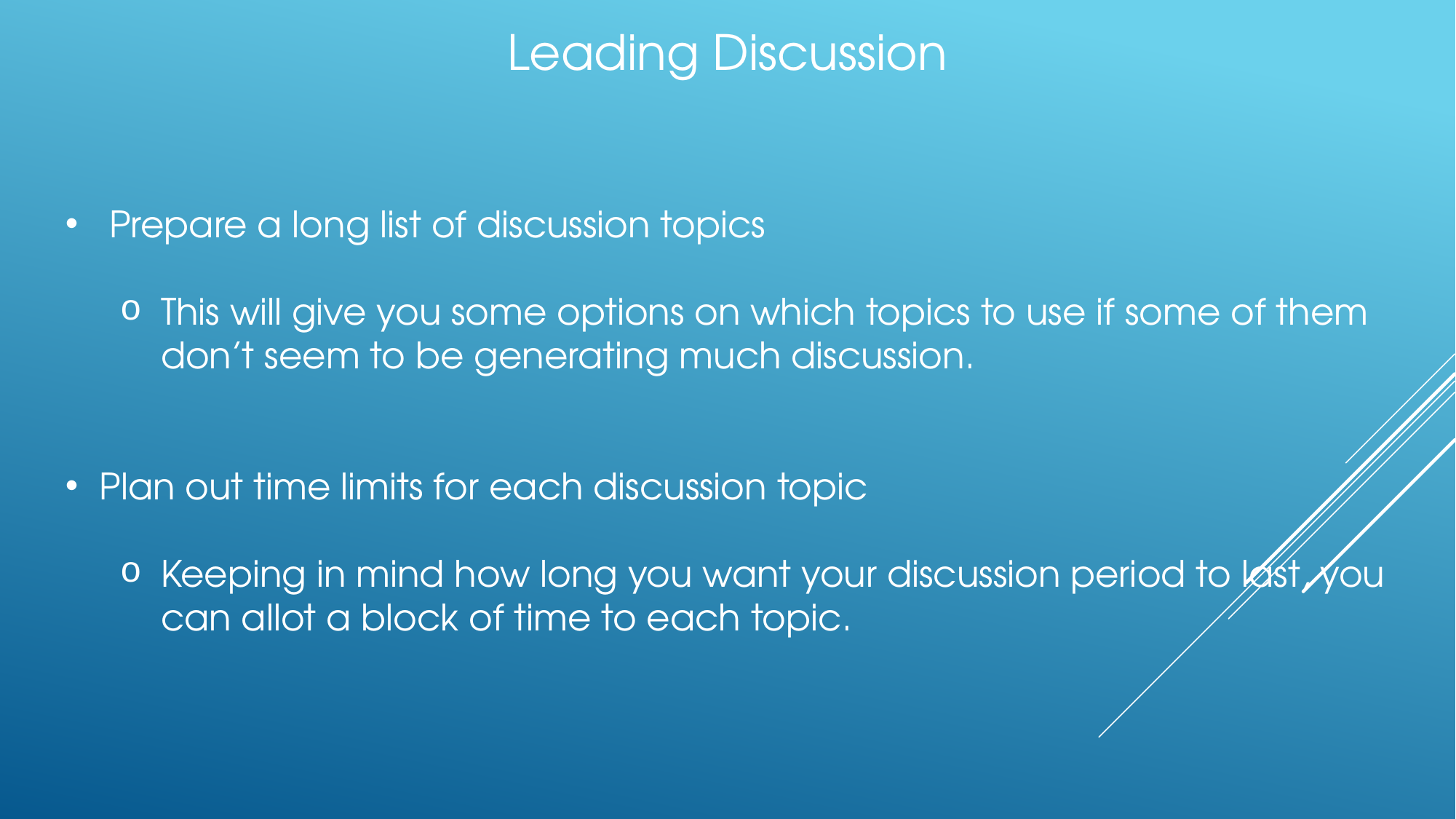

Leading Discussion
 Prepare a long list of discussion topics

This will give you some options on which topics to use if some of them don’t seem to be generating much discussion.

Plan out time limits for each discussion topic

Keeping in mind how long you want your discussion period to last, you can allot a block of time to each topic.